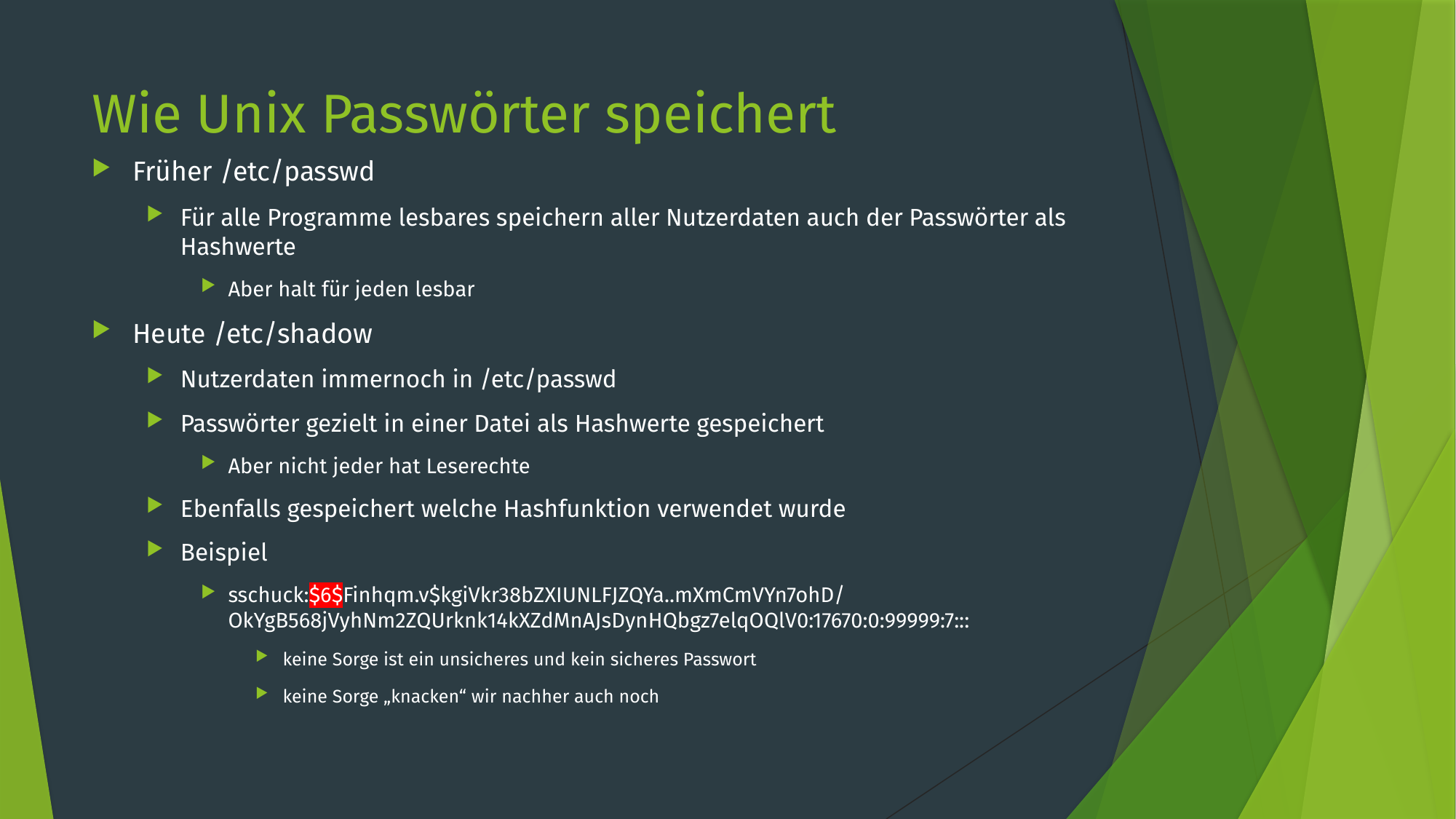

# Wie Unix Passwörter speichert
Früher /etc/passwd
Für alle Programme lesbares speichern aller Nutzerdaten auch der Passwörter als Hashwerte
Aber halt für jeden lesbar
Heute /etc/shadow
Nutzerdaten immernoch in /etc/passwd
Passwörter gezielt in einer Datei als Hashwerte gespeichert
Aber nicht jeder hat Leserechte
Ebenfalls gespeichert welche Hashfunktion verwendet wurde
Beispiel
sschuck:$6$Finhqm.v$kgiVkr38bZXIUNLFJZQYa..mXmCmVYn7ohD/OkYgB568jVyhNm2ZQUrknk14kXZdMnAJsDynHQbgz7elqOQlV0:17670:0:99999:7:::
keine Sorge ist ein unsicheres und kein sicheres Passwort
keine Sorge „knacken“ wir nachher auch noch